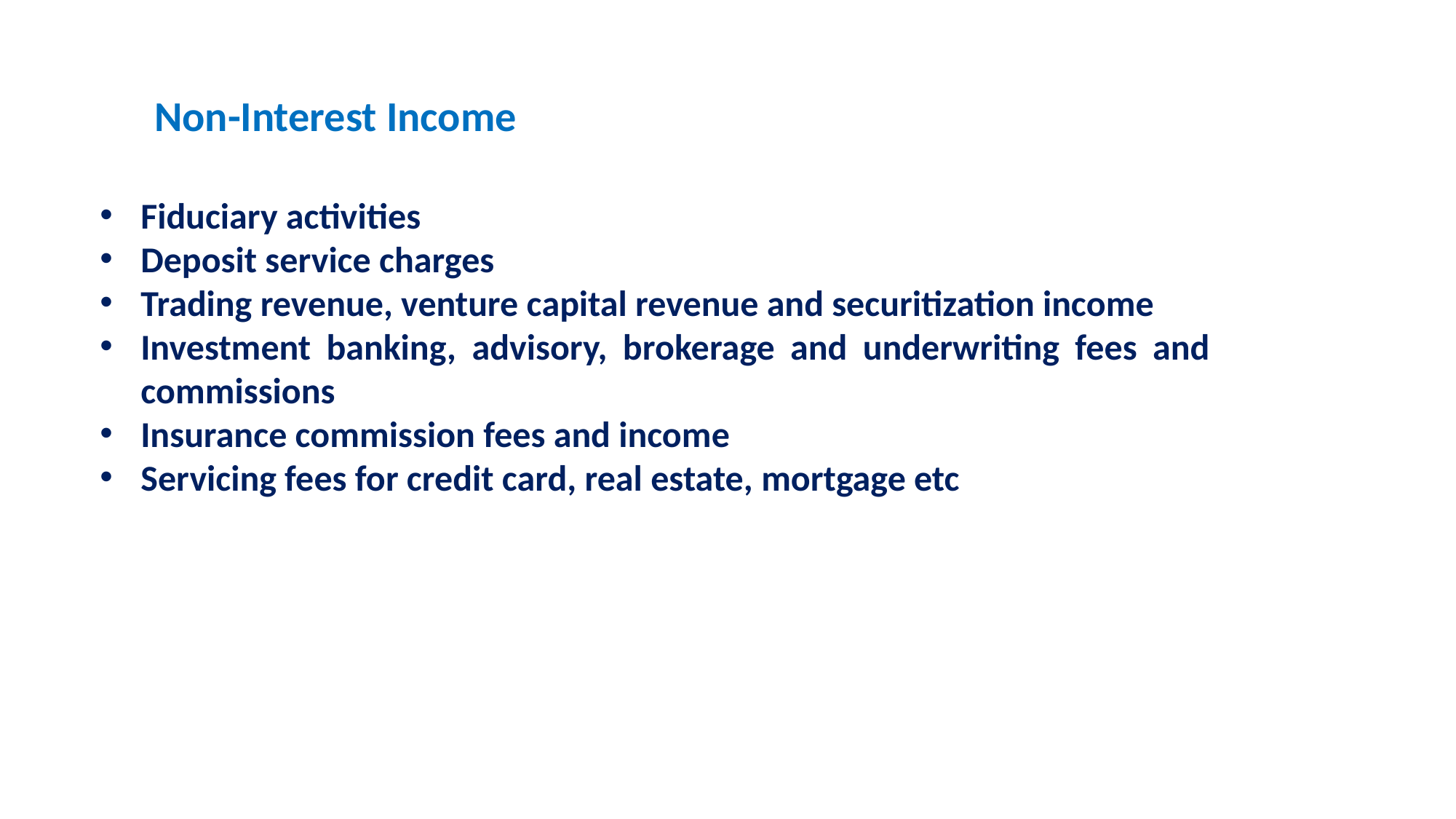

Non-Interest Income

Fiduciary activities
Deposit service charges
Trading revenue, venture capital revenue and securitization income
Investment banking, advisory, brokerage and underwriting fees and commissions
Insurance commission fees and income
Servicing fees for credit card, real estate, mortgage etc